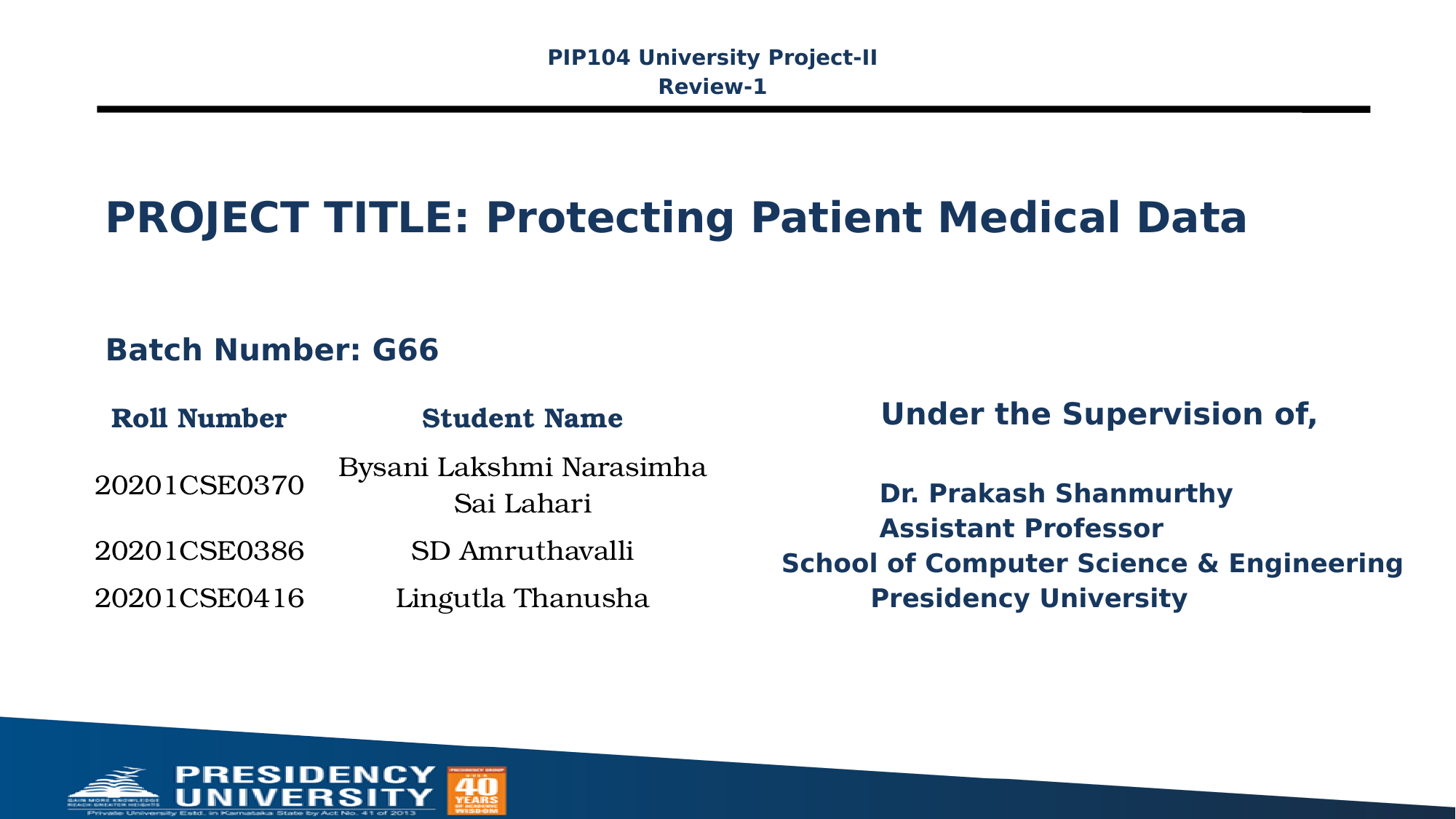

PIP104 University Project-II
Review-1
# PROJECT TITLE: Protecting Patient Medical Data
Batch Number: G66
Under the Supervision of,

           Dr. Prakash Shanmurthy
           Assistant Professor
School of Computer Science & Engineering
          Presidency University

| Roll Number | Student Name |
| --- | --- |
| 20201CSE0370 | Bysani Lakshmi Narasimha Sai Lahari |
| 20201CSE0386 | SD Amruthavalli |
| 20201CSE0416 | Lingutla Thanusha |
|  |  |
|  |  |